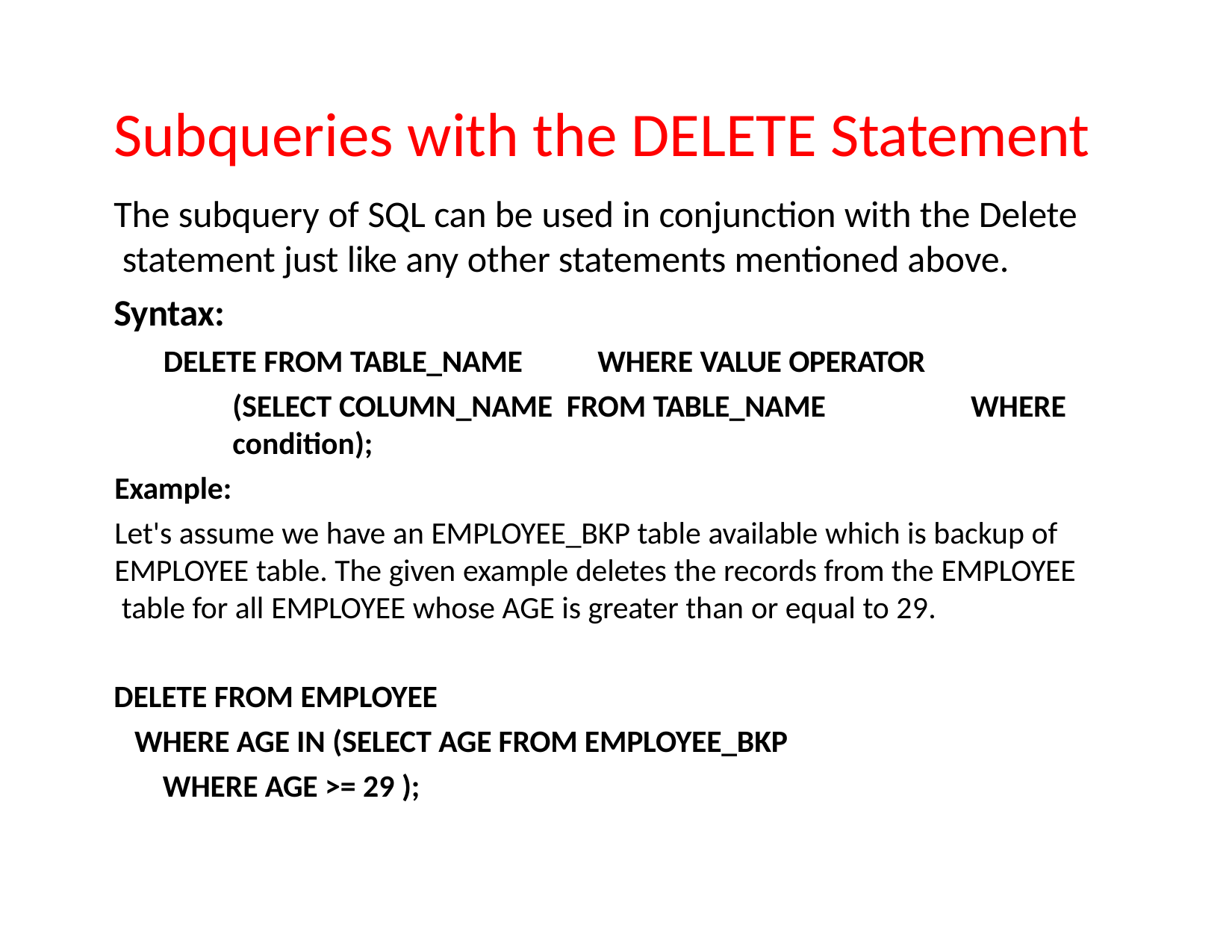

# Subqueries with the DELETE Statement
The subquery of SQL can be used in conjunction with the Delete  statement just like any other statements mentioned above.
Syntax:
DELETE FROM TABLE_NAME	WHERE VALUE OPERATOR
(SELECT COLUMN_NAME FROM TABLE_NAME	WHERE condition);
Example:
Let's assume we have an EMPLOYEE_BKP table available which is backup of  EMPLOYEE table. The given example deletes the records from the EMPLOYEE  table for all EMPLOYEE whose AGE is greater than or equal to 29.

DELETE FROM EMPLOYEE
WHERE AGE IN (SELECT AGE FROM EMPLOYEE_BKP  WHERE AGE >= 29 );